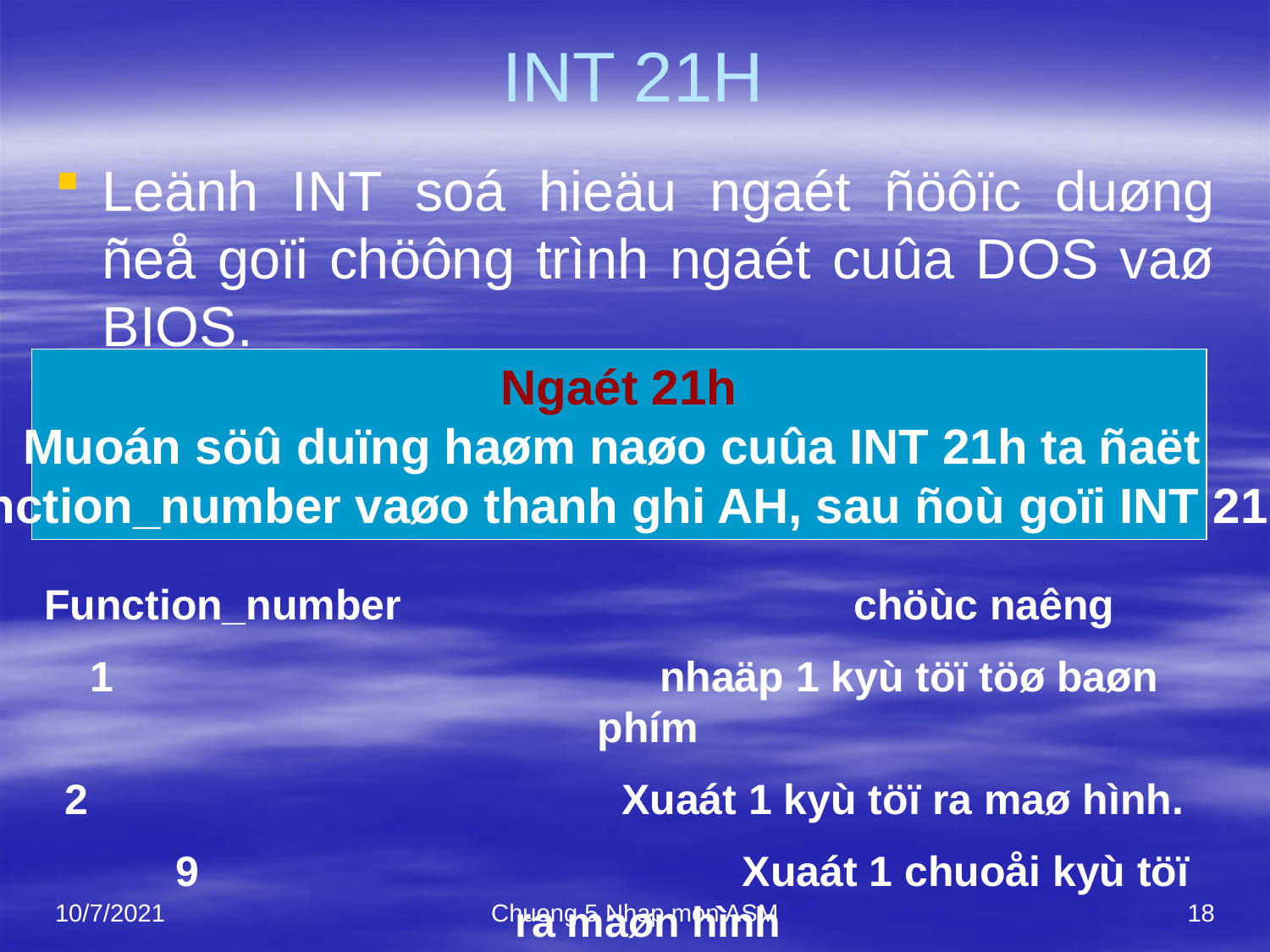

# INT 21H
Leänh INT soá hieäu ngaét ñöôïc duøng ñeå goïi chöông trình ngaét cuûa DOS vaø BIOS.

Ngaét 21h
Muoán söû duïng haøm naøo cuûa INT 21h ta ñaët
function_number vaøo thanh ghi AH, sau ñoù goïi INT 21h
Function_number				chöùc naêng
                                            nhaäp 1 kyù töï töø baøn phím
                                           Xuaát 1 kyù töï ra maø hình.
          9                                              Xuaát 1 chuoåi kyù töï ra maøn hình
10/7/2021
Chuong 5 Nhap mon ASM
18